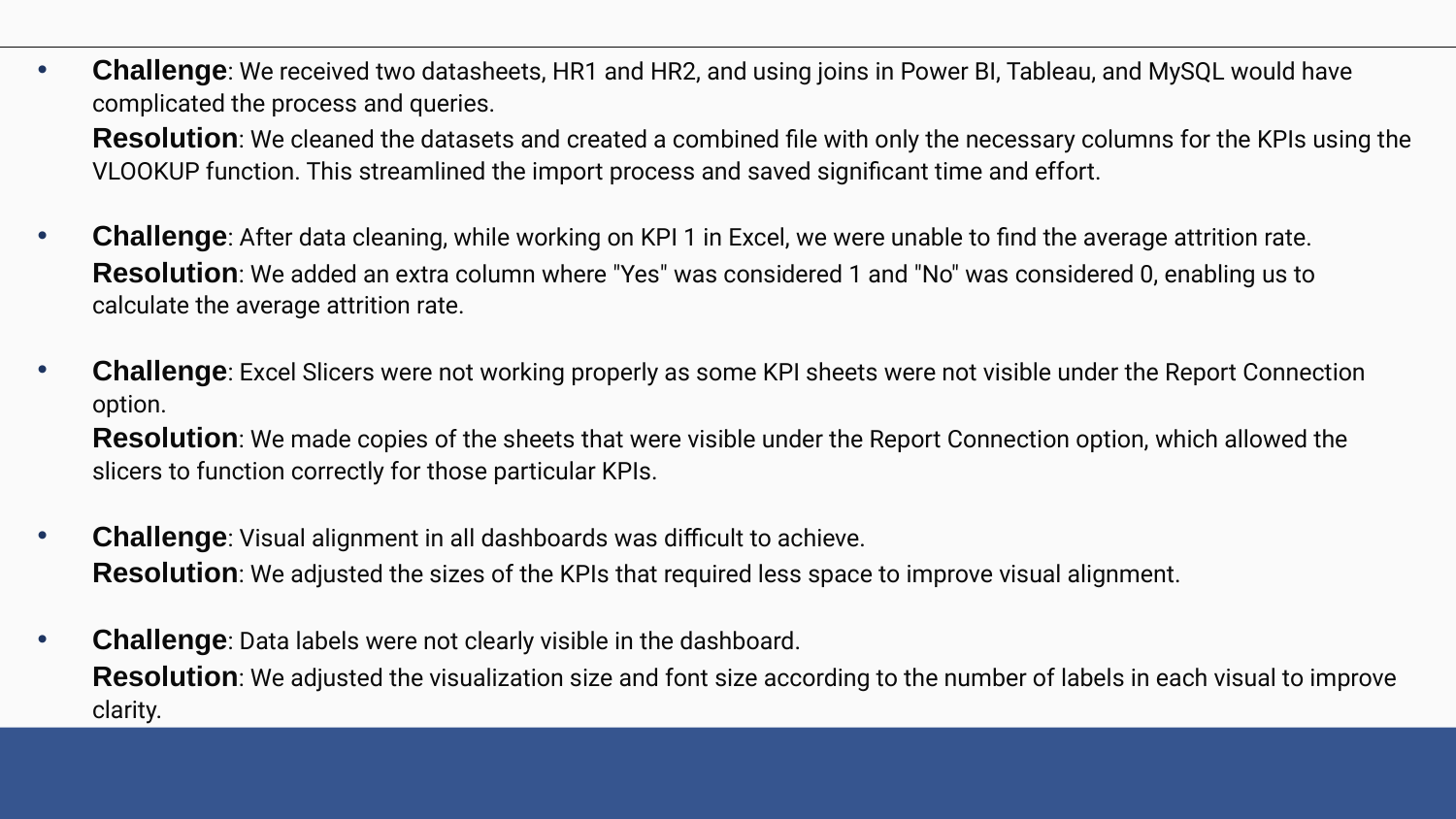

Challenge: We received two datasheets, HR1 and HR2, and using joins in Power BI, Tableau, and MySQL would have complicated the process and queries.
Resolution: We cleaned the datasets and created a combined file with only the necessary columns for the KPIs using the VLOOKUP function. This streamlined the import process and saved significant time and effort.

Challenge: After data cleaning, while working on KPI 1 in Excel, we were unable to find the average attrition rate.
Resolution: We added an extra column where "Yes" was considered 1 and "No" was considered 0, enabling us to calculate the average attrition rate.

Challenge: Excel Slicers were not working properly as some KPI sheets were not visible under the Report Connection option.
Resolution: We made copies of the sheets that were visible under the Report Connection option, which allowed the slicers to function correctly for those particular KPIs.

Challenge: Visual alignment in all dashboards was difficult to achieve.
Resolution: We adjusted the sizes of the KPIs that required less space to improve visual alignment.

Challenge: Data labels were not clearly visible in the dashboard.
Resolution: We adjusted the visualization size and font size according to the number of labels in each visual to improve clarity.